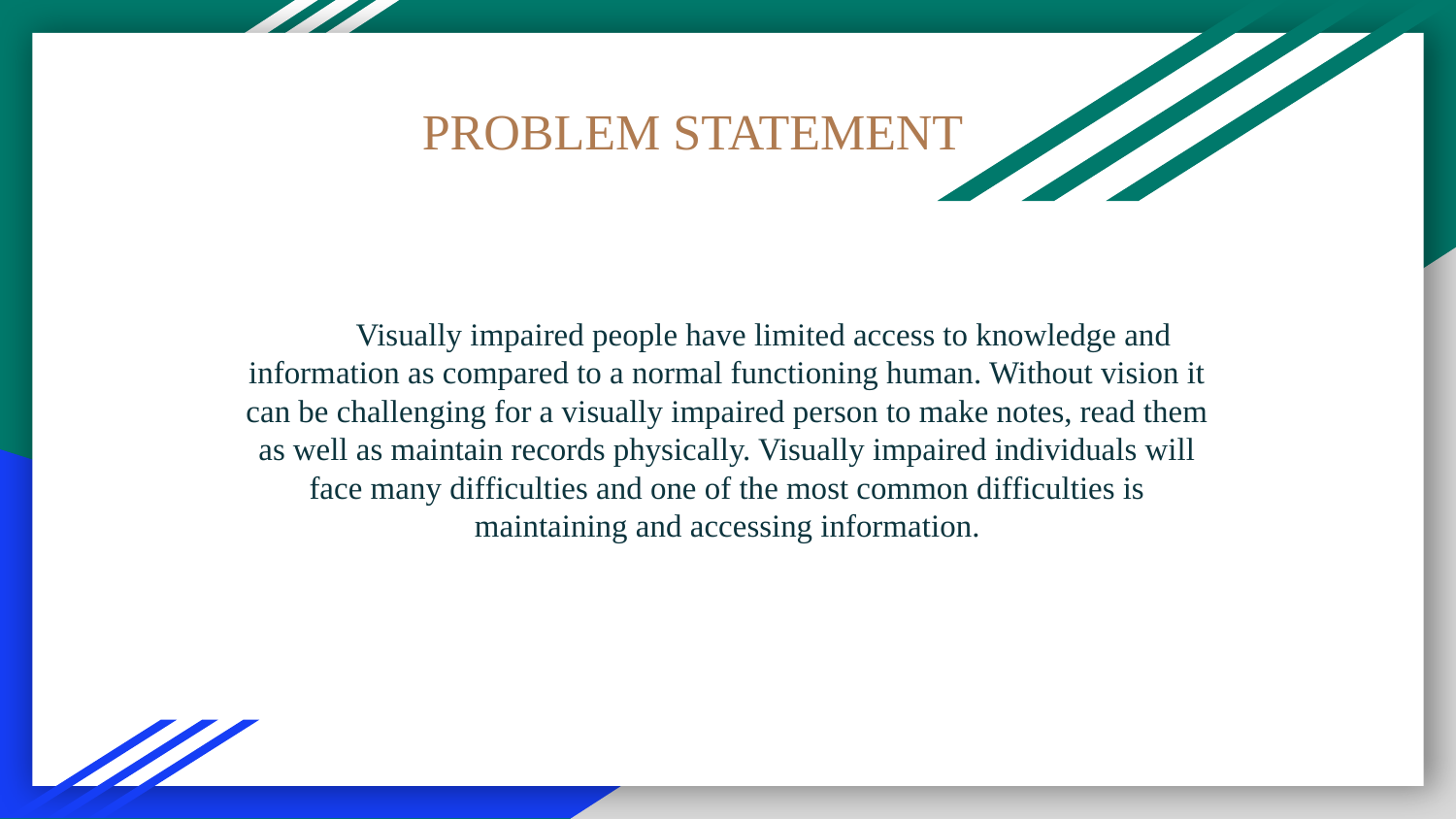

PROBLEM STATEMENT
# Visually impaired people have limited access to knowledge and information as compared to a normal functioning human. Without vision it can be challenging for a visually impaired person to make notes, read them as well as maintain records physically. Visually impaired individuals will face many difficulties and one of the most common difficulties is maintaining and accessing information.